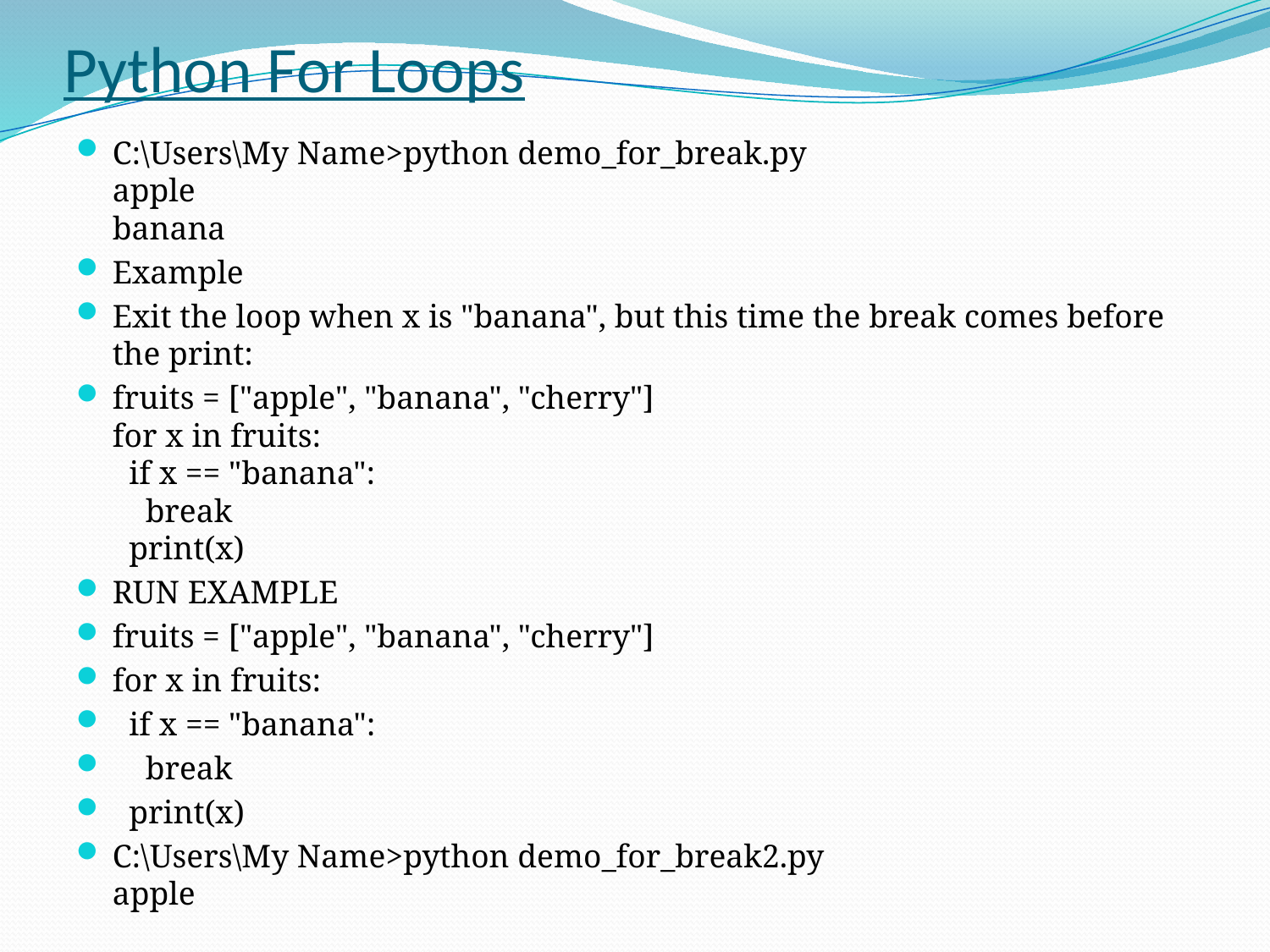

# Python For Loops
C:\Users\My Name>python demo_for_break.py
apple
banana
Example
Exit the loop when x is "banana", but this time the break comes before the print:
fruits = ["apple", "banana", "cherry"]
for x in fruits:
  if x == "banana":
    break
  print(x)
RUN EXAMPLE
fruits = ["apple", "banana", "cherry"]
for x in fruits:
  if x == "banana":
    break
  print(x)
C:\Users\My Name>python demo_for_break2.py
apple